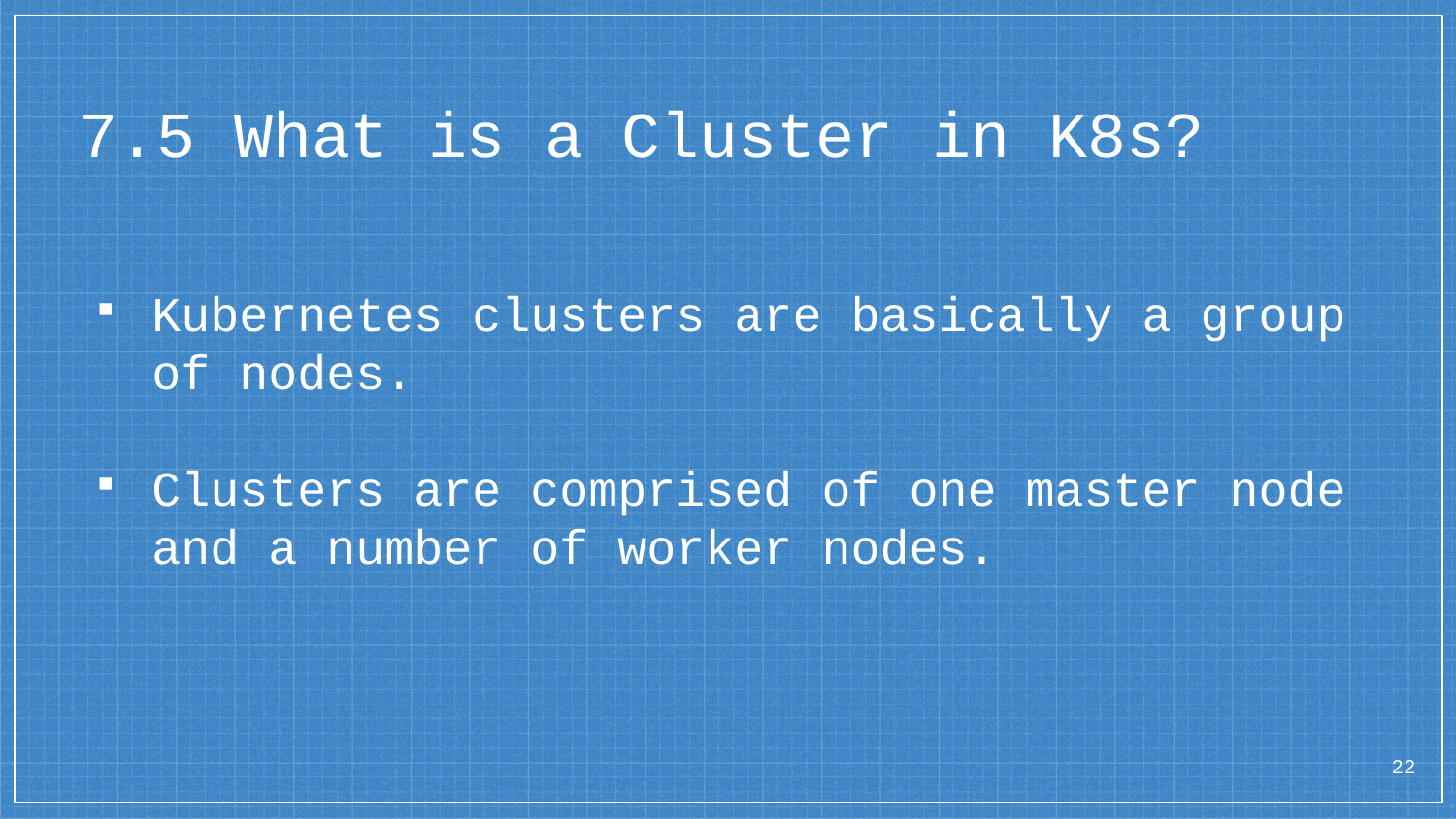

# 7.5 What is a Cluster in K8s?
Kubernetes clusters are basically a group of nodes.

Clusters are comprised of one master node and a number of worker nodes.
22